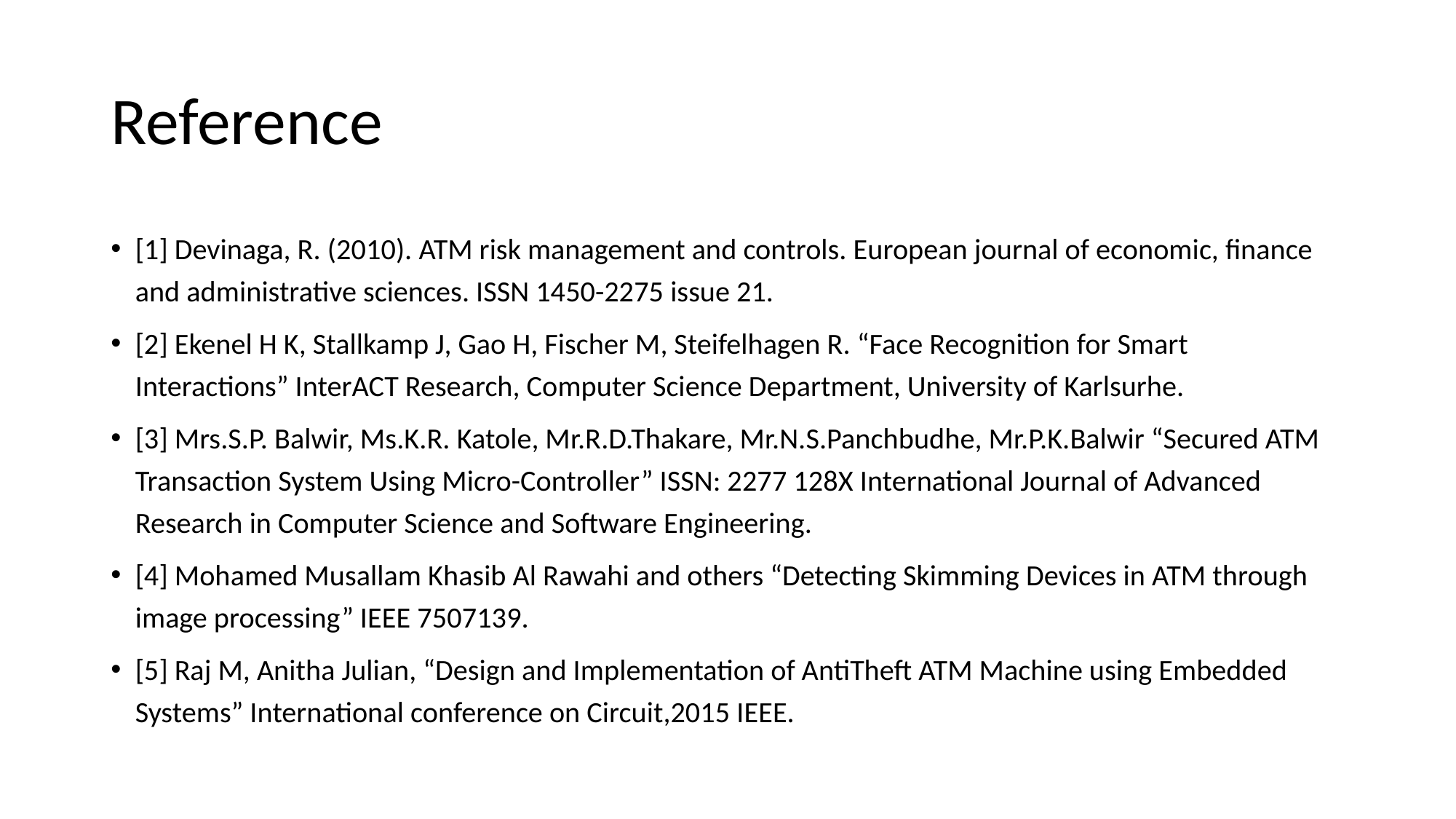

# Reference
[1] Devinaga, R. (2010). ATM risk management and controls. European journal of economic, finance and administrative sciences. ISSN 1450-2275 issue 21.
[2] Ekenel H K, Stallkamp J, Gao H, Fischer M, Steifelhagen R. “Face Recognition for Smart Interactions” InterACT Research, Computer Science Department, University of Karlsurhe.
[3] Mrs.S.P. Balwir, Ms.K.R. Katole, Mr.R.D.Thakare, Mr.N.S.Panchbudhe, Mr.P.K.Balwir “Secured ATM Transaction System Using Micro-Controller” ISSN: 2277 128X International Journal of Advanced Research in Computer Science and Software Engineering.
[4] Mohamed Musallam Khasib Al Rawahi and others “Detecting Skimming Devices in ATM through image processing” IEEE 7507139.
[5] Raj M, Anitha Julian, “Design and Implementation of AntiTheft ATM Machine using Embedded Systems” International conference on Circuit,2015 IEEE.